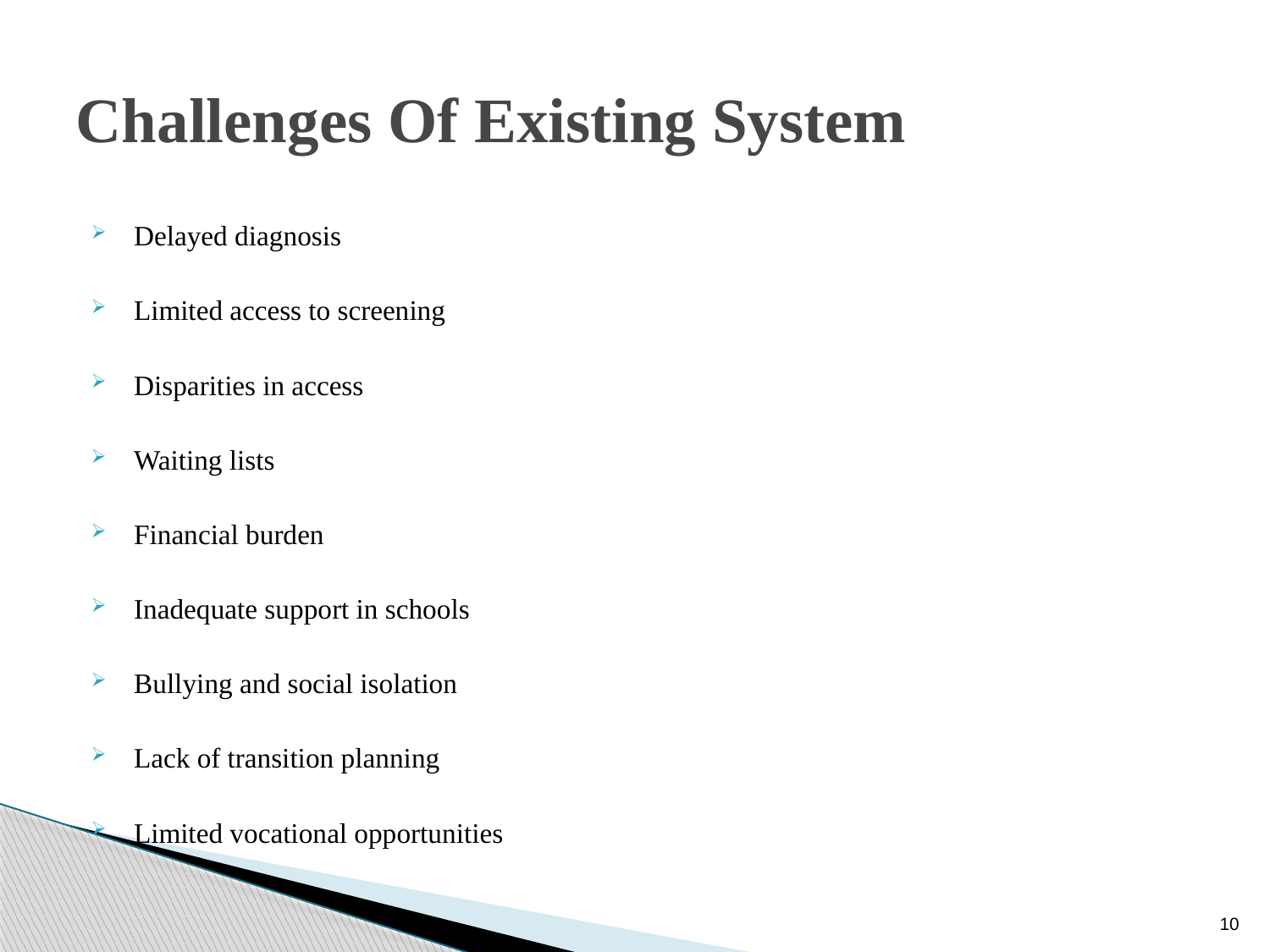

# Challenges Of Existing System
 Delayed diagnosis
 Limited access to screening
 Disparities in access
 Waiting lists
 Financial burden
 Inadequate support in schools
 Bullying and social isolation
 Lack of transition planning
 Limited vocational opportunities

10